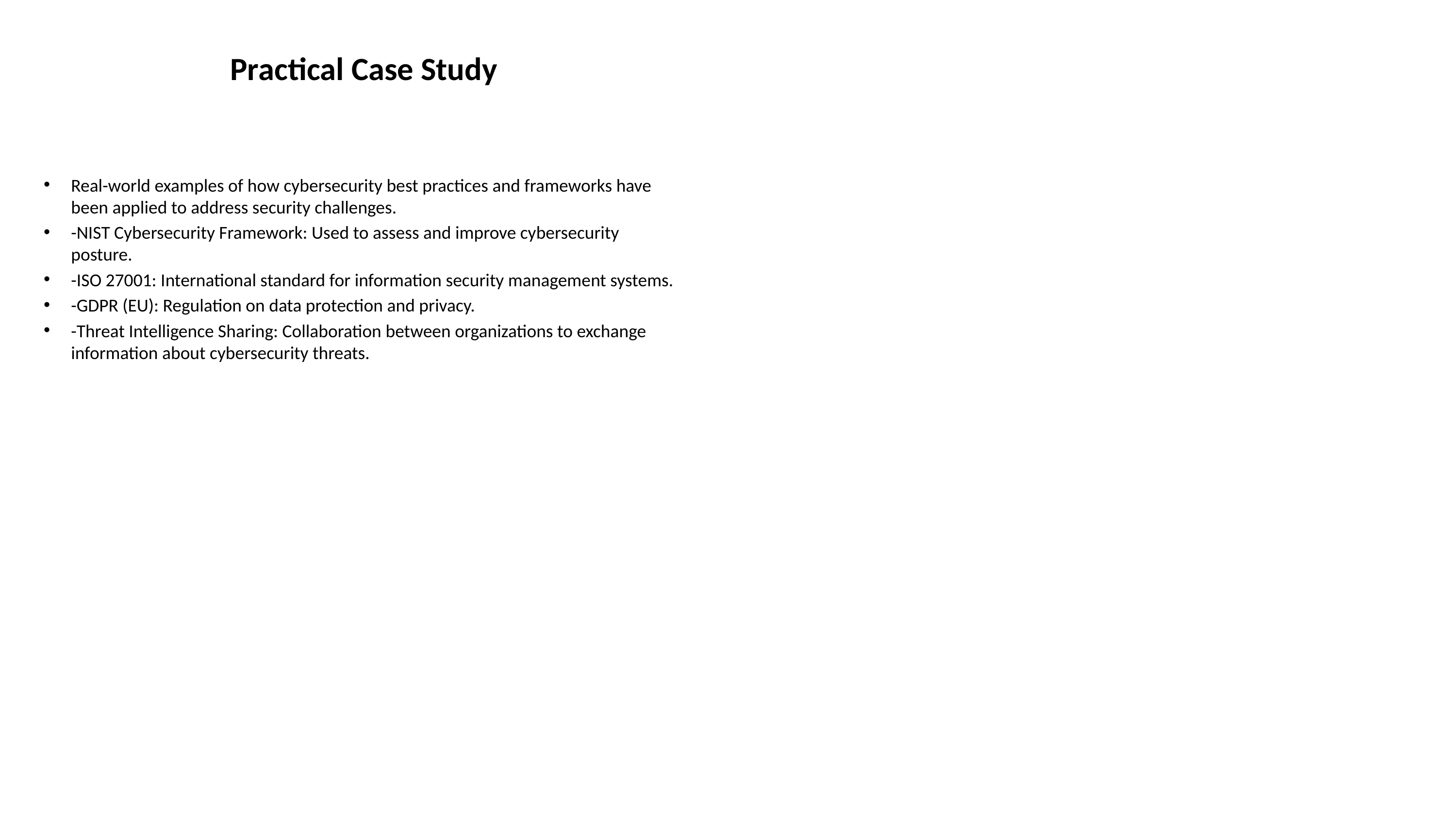

# Practical Case Study

Real-world examples of how cybersecurity best practices and frameworks have been applied to address security challenges.
-NIST Cybersecurity Framework: Used to assess and improve cybersecurity posture.
-ISO 27001: International standard for information security management systems.
-GDPR (EU): Regulation on data protection and privacy.
-Threat Intelligence Sharing: Collaboration between organizations to exchange information about cybersecurity threats.